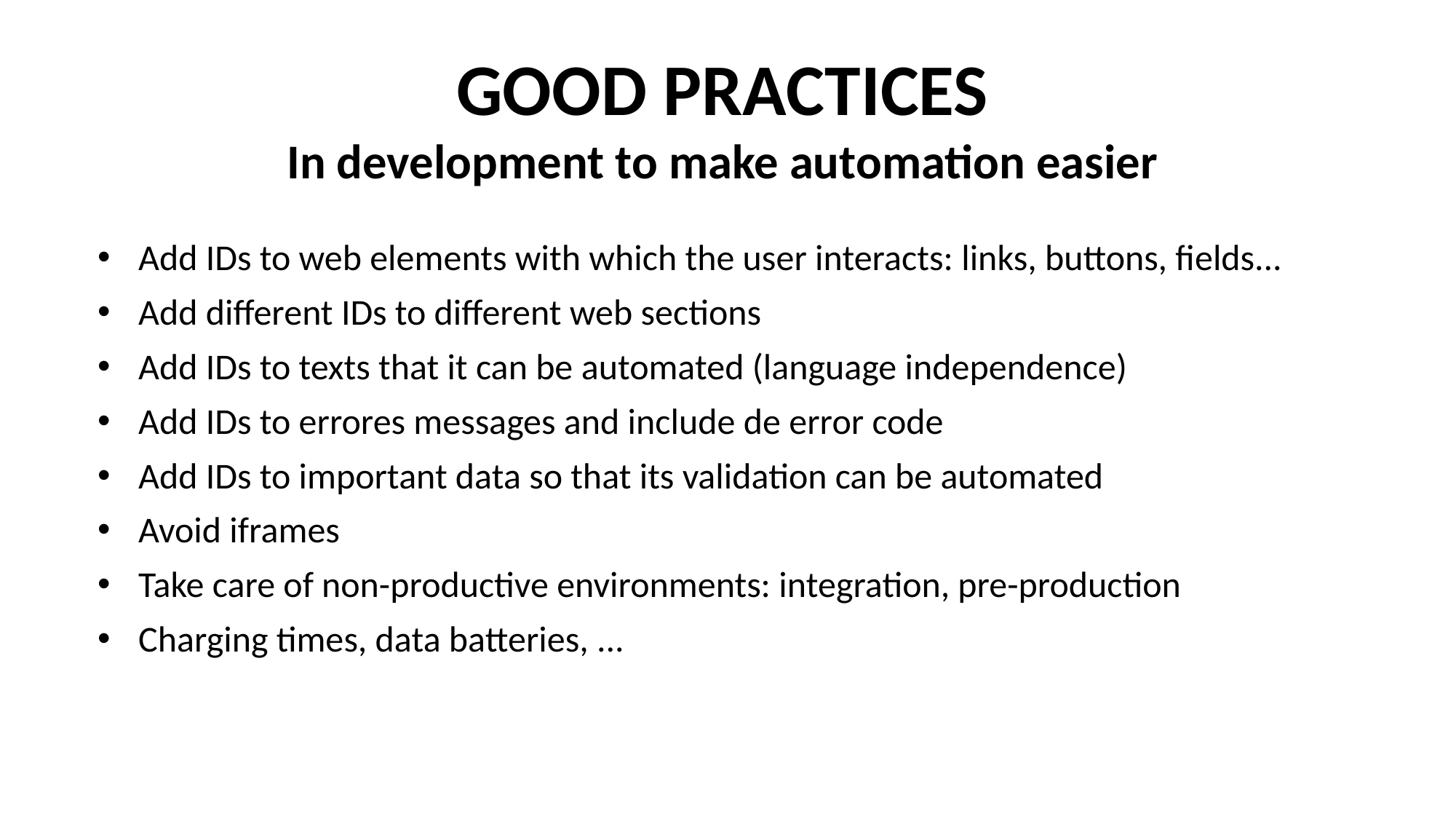

GOOD PRACTICES
In development to make automation easier
Add IDs to web elements with which the user interacts: links, buttons, fields...
Add different IDs to different web sections
Add IDs to texts that it can be automated (language independence)
Add IDs to errores messages and include de error code
Add IDs to important data so that its validation can be automated
Avoid iframes
Take care of non-productive environments: integration, pre-production
Charging times, data batteries, ...